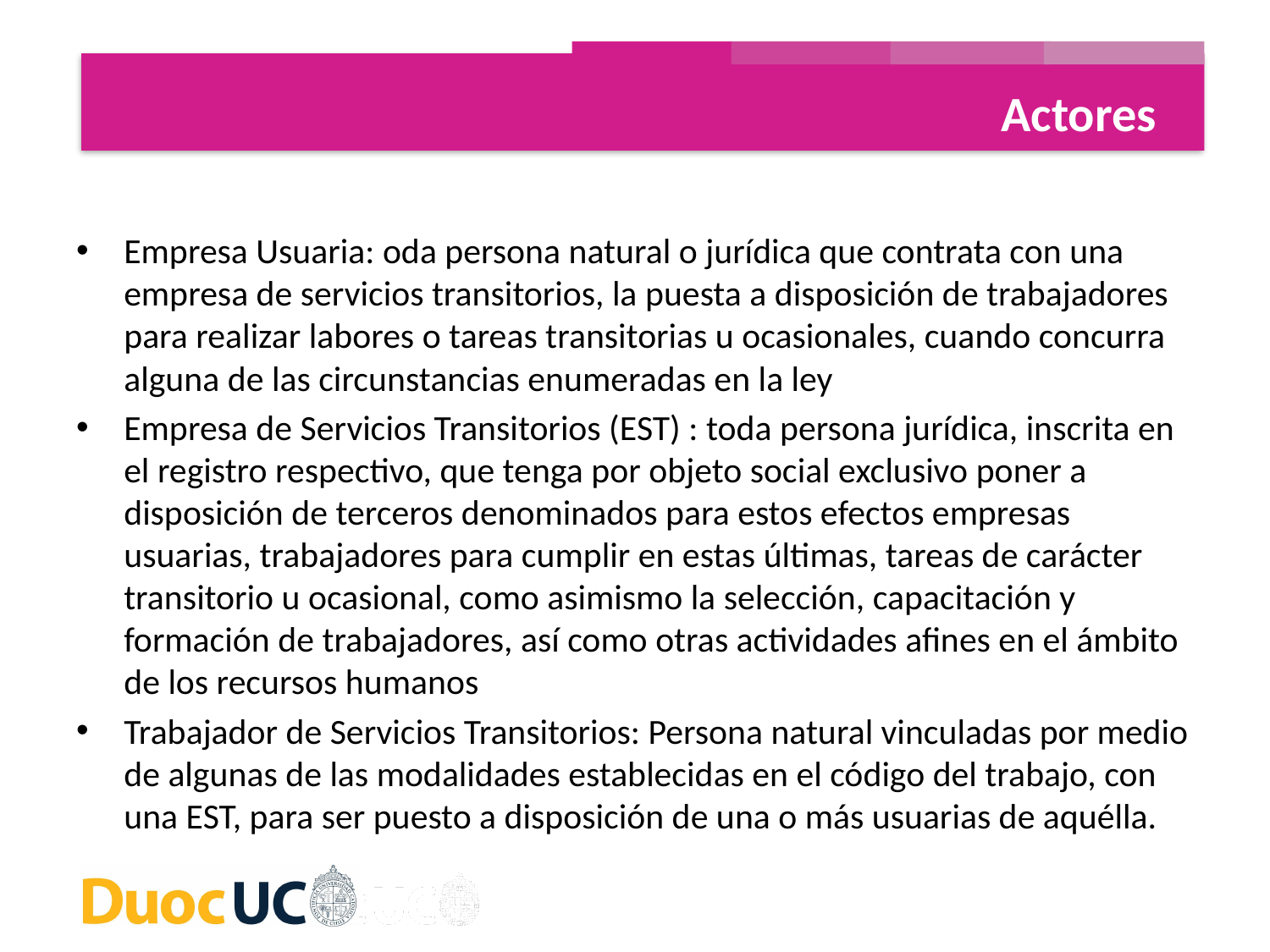

Actores
Empresa Usuaria: oda persona natural o jurídica que contrata con una empresa de servicios transitorios, la puesta a disposición de trabajadores para realizar labores o tareas transitorias u ocasionales, cuando concurra alguna de las circunstancias enumeradas en la ley
Empresa de Servicios Transitorios (EST) : toda persona jurídica, inscrita en el registro respectivo, que tenga por objeto social exclusivo poner a disposición de terceros denominados para estos efectos empresas usuarias, trabajadores para cumplir en estas últimas, tareas de carácter transitorio u ocasional, como asimismo la selección, capacitación y formación de trabajadores, así como otras actividades afines en el ámbito de los recursos humanos
Trabajador de Servicios Transitorios: Persona natural vinculadas por medio de algunas de las modalidades establecidas en el código del trabajo, con una EST, para ser puesto a disposición de una o más usuarias de aquélla.